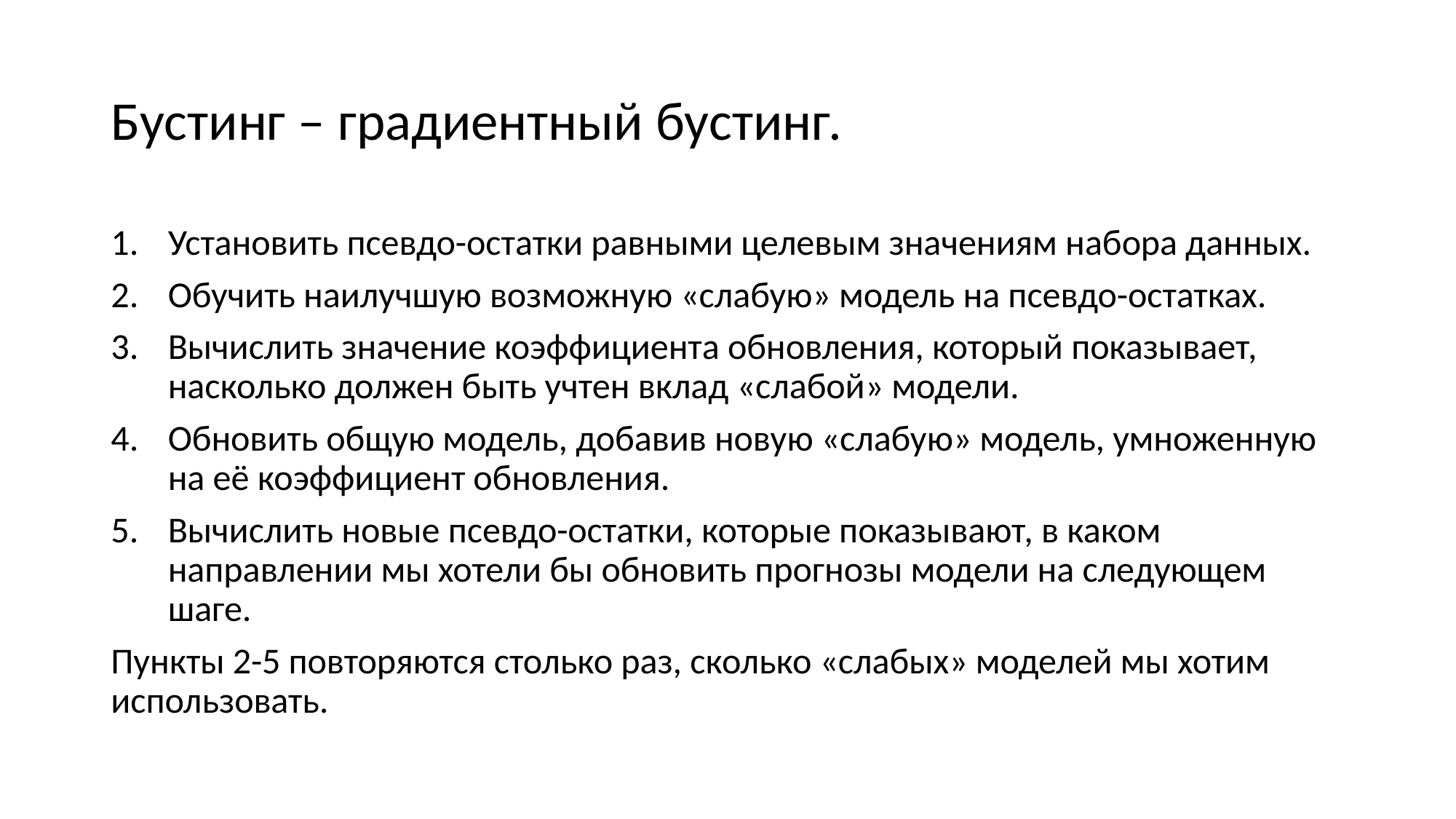

# Бустинг – градиентный бустинг.
Установить псевдо-остатки равными целевым значениям набора данных.
Обучить наилучшую возможную «слабую» модель на псевдо-остатках.
Вычислить значение коэффициента обновления, который показывает, насколько должен быть учтен вклад «слабой» модели.
Обновить общую модель, добавив новую «слабую» модель, умноженную на её коэффициент обновления.
Вычислить новые псевдо-остатки, которые показывают, в каком направлении мы хотели бы обновить прогнозы модели на следующем шаге.
Пункты 2-5 повторяются столько раз, сколько «слабых» моделей мы хотим использовать.